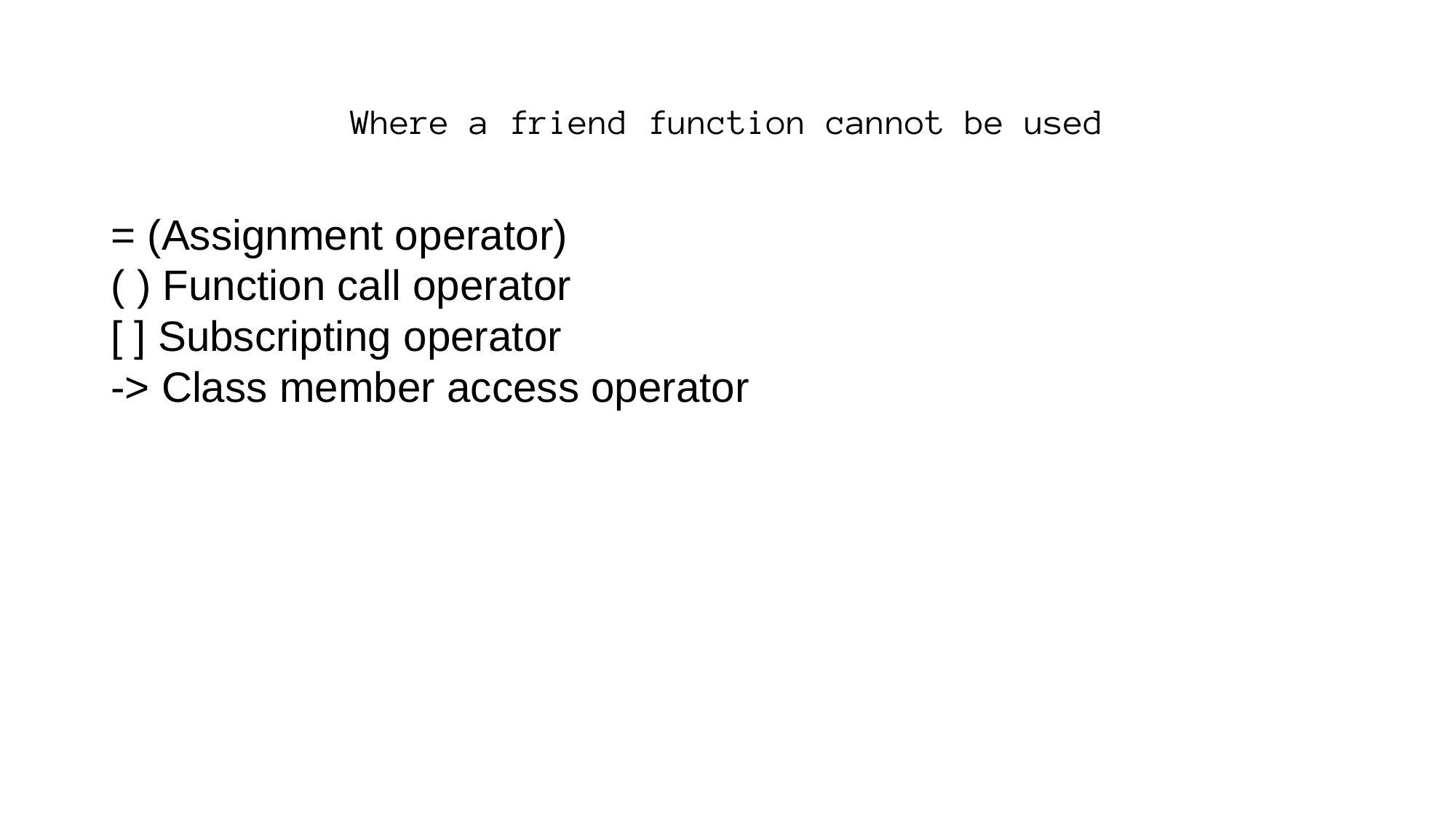

# Where a friend function cannot be used
= (Assignment operator)
( ) Function call operator
[ ] Subscripting operator
-> Class member access operator